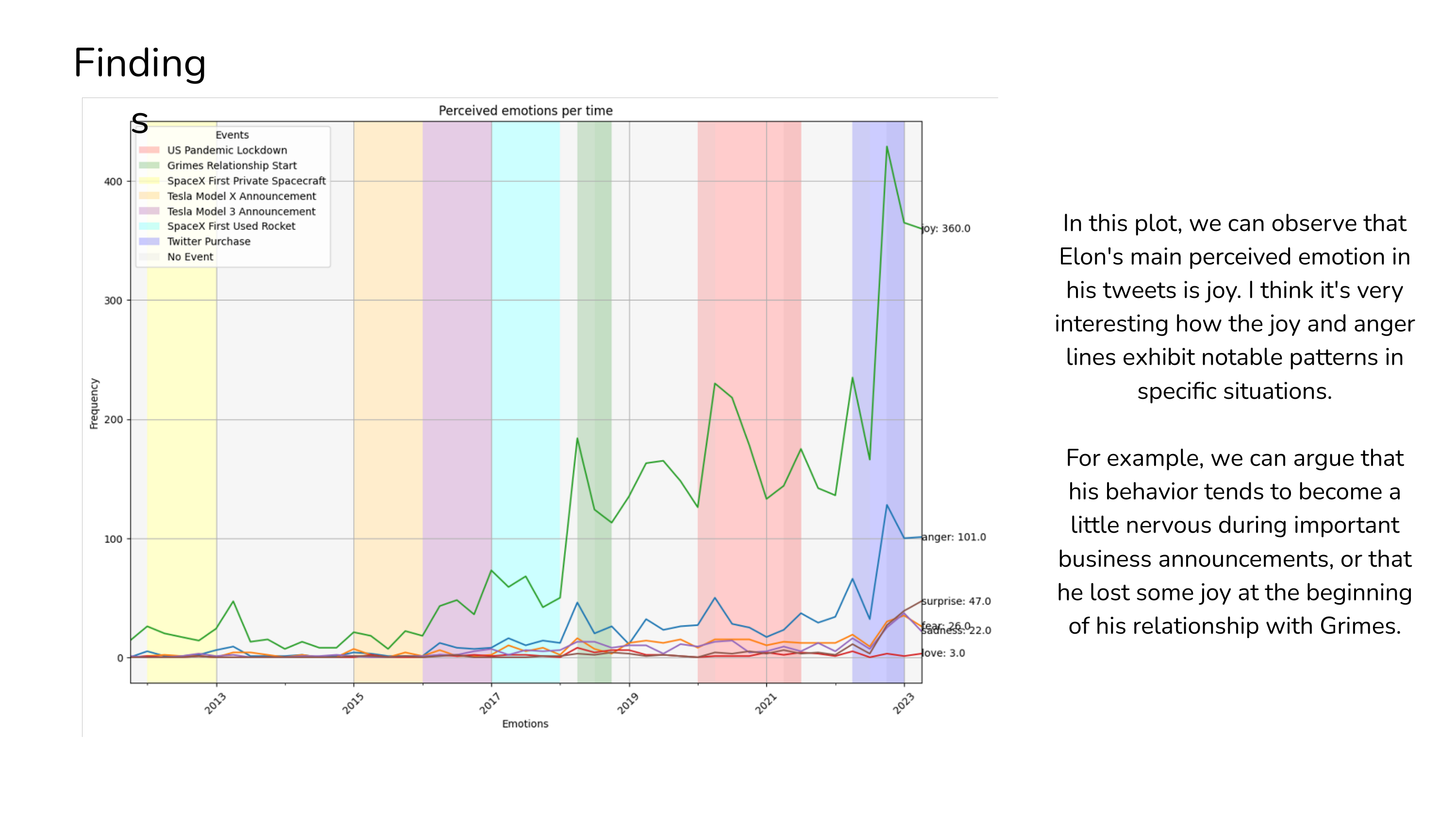

Findings

In this plot, we can observe that Elon's main perceived emotion in his tweets is joy. I think it's very interesting how the joy and anger lines exhibit notable patterns in specific situations.

For example, we can argue that his behavior tends to become a little nervous during important business announcements, or that he lost some joy at the beginning of his relationship with Grimes.